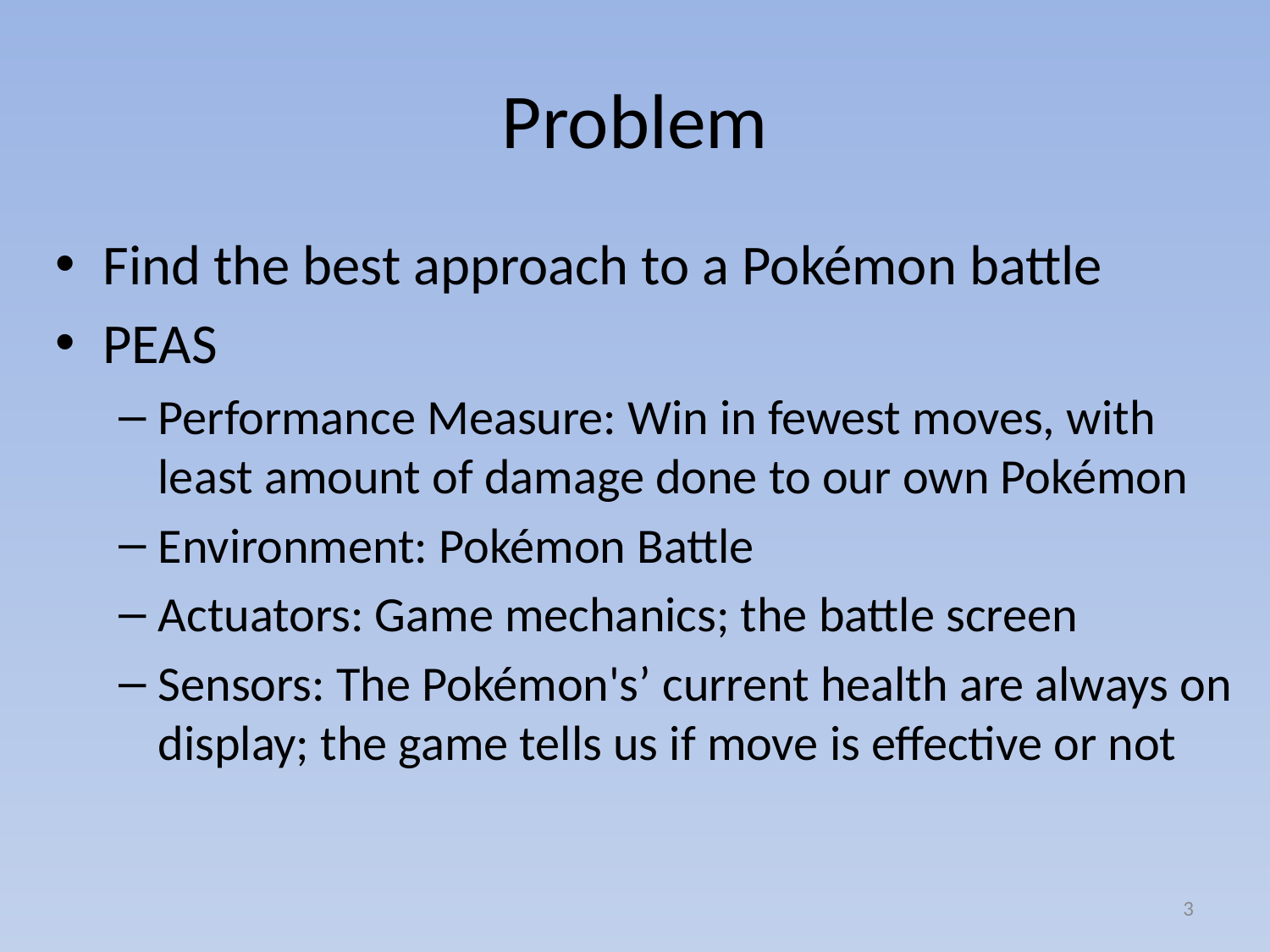

# Problem
Find the best approach to a Pokémon battle
PEAS
Performance Measure: Win in fewest moves, with least amount of damage done to our own Pokémon
Environment: Pokémon Battle
Actuators: Game mechanics; the battle screen
Sensors: The Pokémon's’ current health are always on display; the game tells us if move is effective or not
3